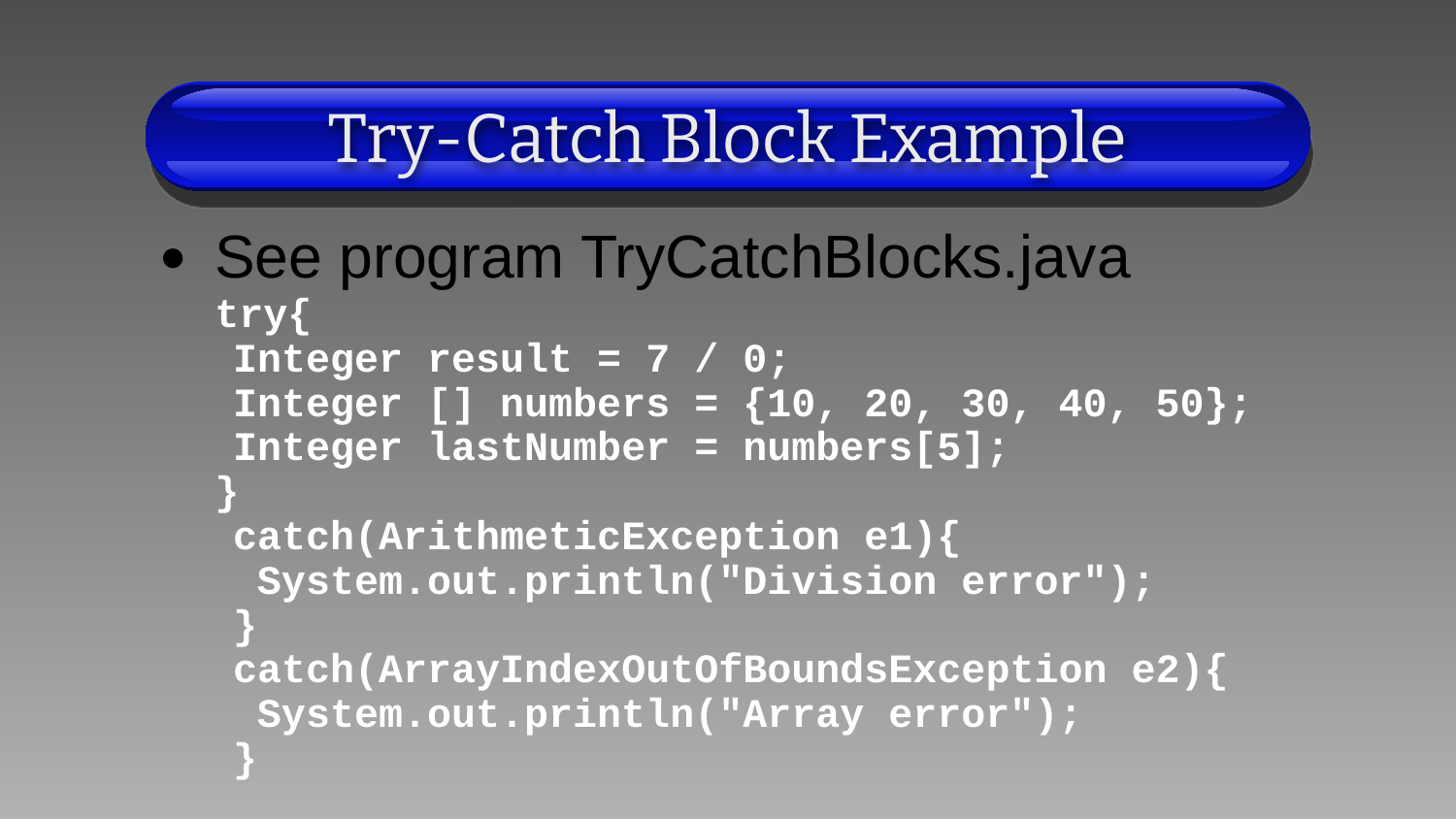

# Try-Catch Block Example
See program TryCatchBlocks.java
	try{
   Integer result = 7 / 0;
   Integer [] numbers = {10, 20, 30, 40, 50};
   Integer lastNumber = numbers[5];
	}
catch(ArithmeticException e1){
 System.out.println("Division error");
}
catch(ArrayIndexOutOfBoundsException e2){
 System.out.println("Array error");
}